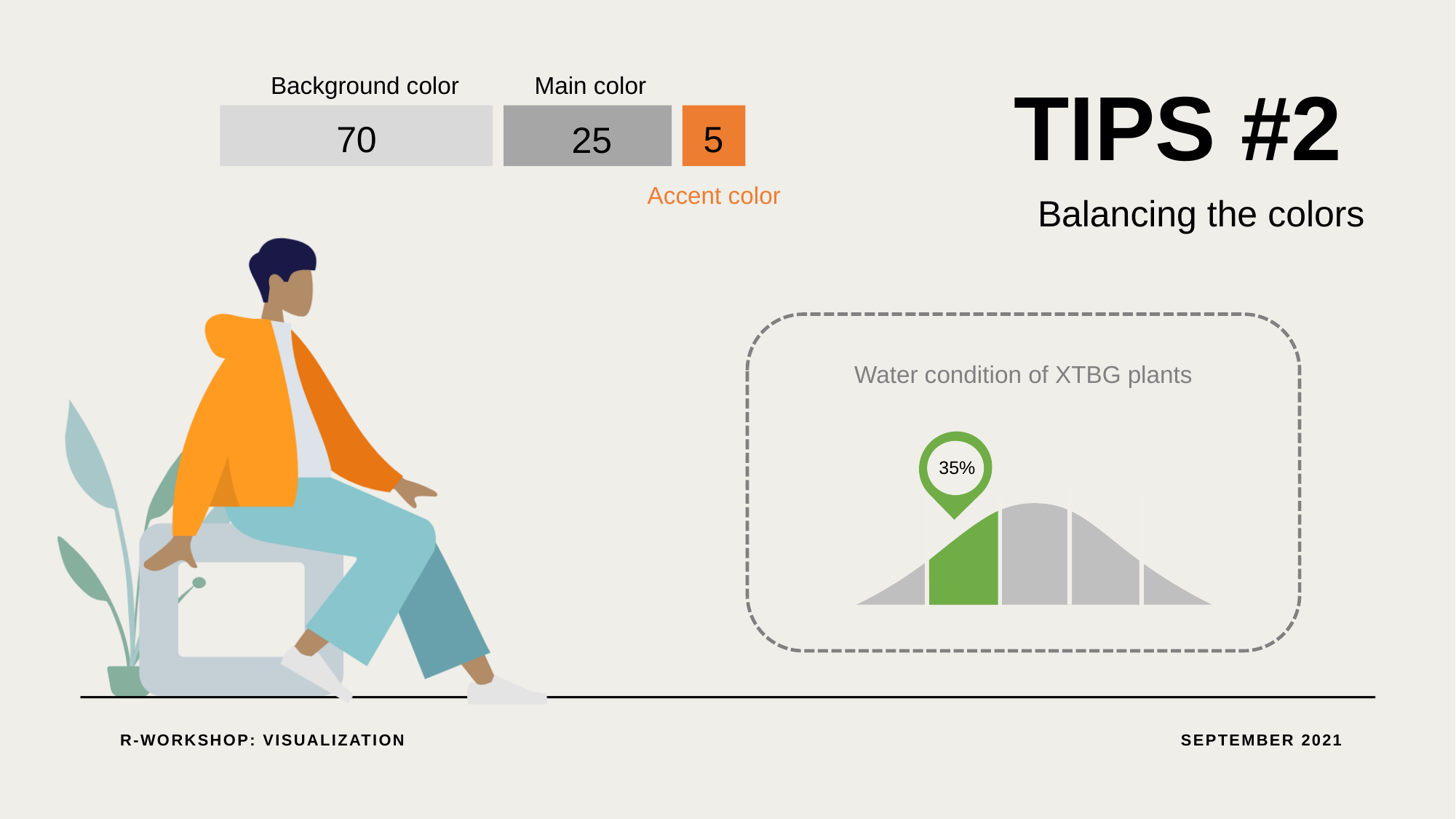

TIPS #2
Background color
Main color

70
5
25
Accent color
Balancing the colors

Water condition of XTBG plants

35%

R-WORKSHOP: VISUALIZATION
SEPTEMBER 2021